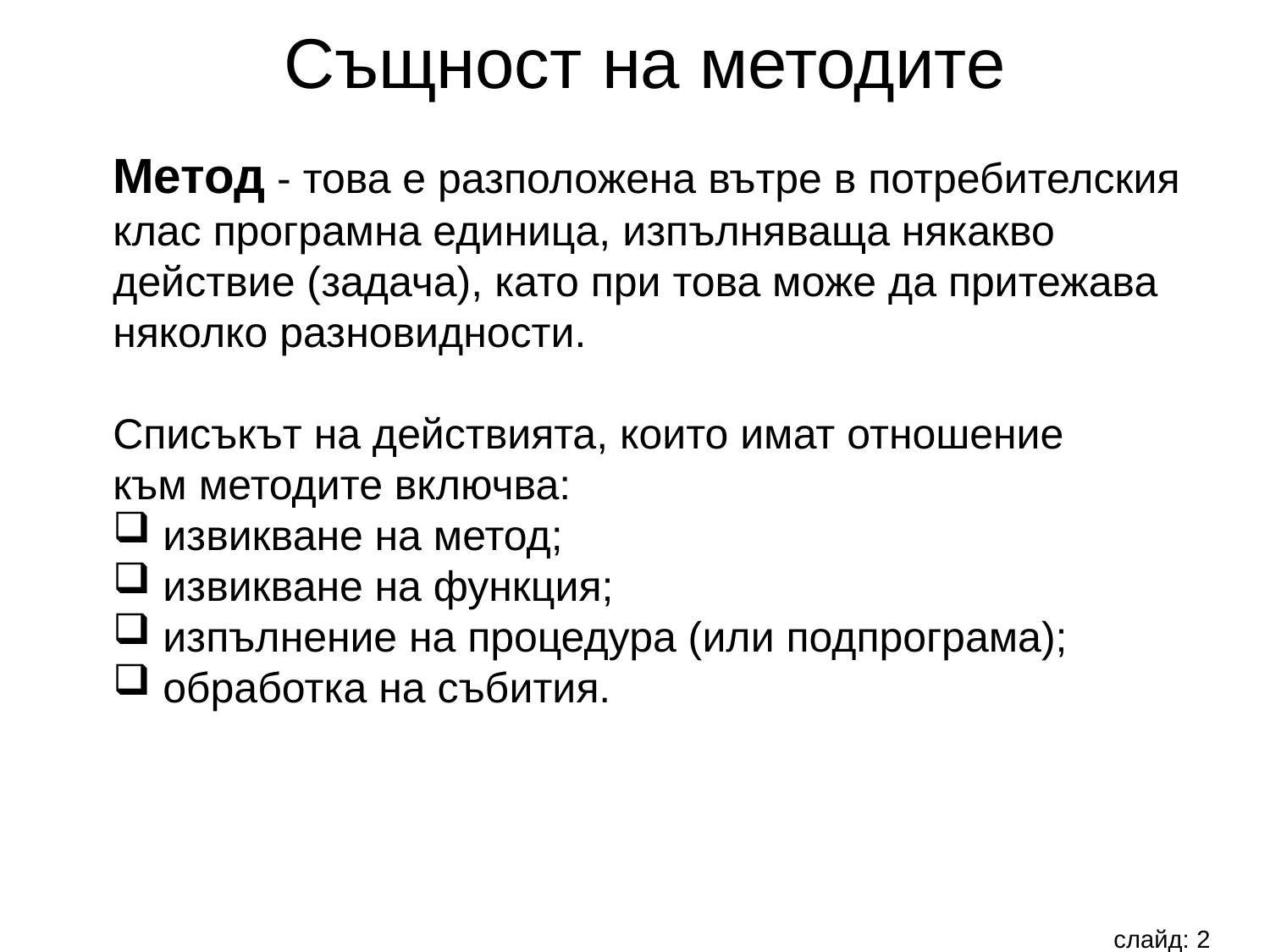

Същност на методите
Метод - това е разположена вътре в потребителския
клас програмна единица, изпълняваща някакво
действие (задача), като при това може да притежава
няколко разновидности.

Списъкът на действията, които имат отношение
към методите включва:
 извикване на метод;
 извикване на функция;
 изпълнение на процедура (или подпрограма);
 обработка на събития.